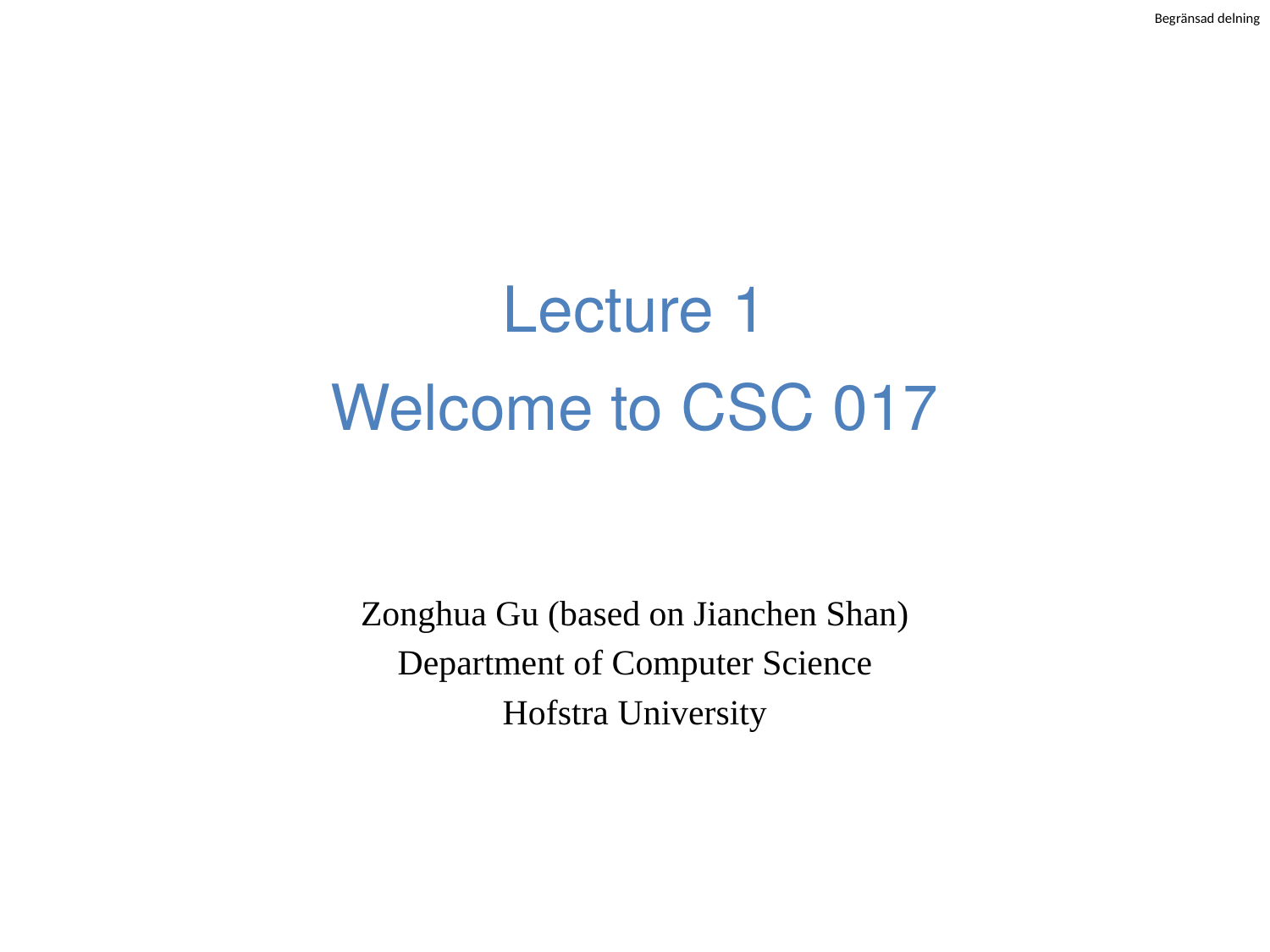

# Lecture 1 Welcome to CSC 017
Zonghua Gu (based on Jianchen Shan)
Department of Computer Science
Hofstra University